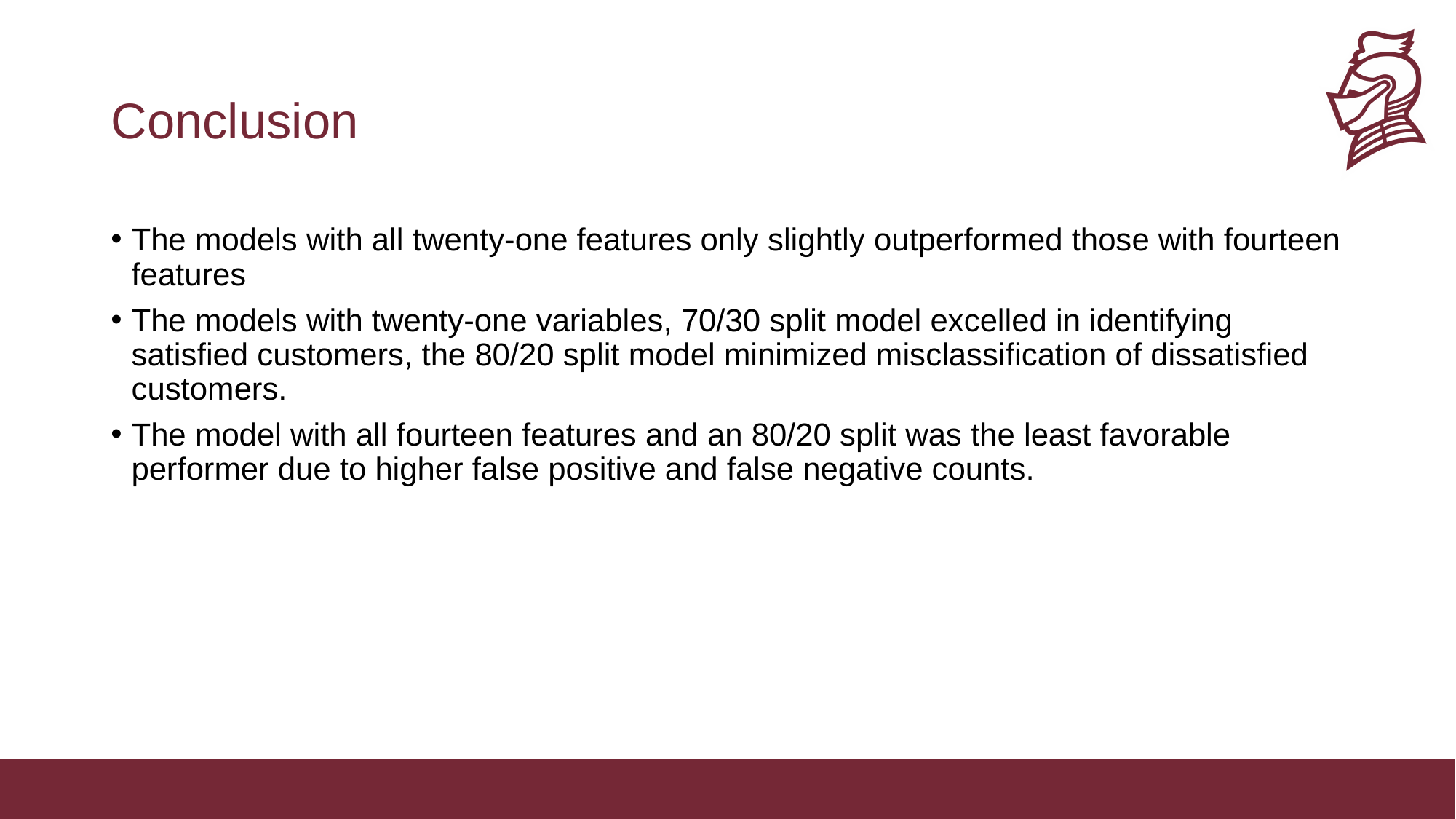

# Conclusion
The models with all twenty-one features only slightly outperformed those with fourteen features
The models with twenty-one variables, 70/30 split model excelled in identifying satisfied customers, the 80/20 split model minimized misclassification of dissatisfied customers.
The model with all fourteen features and an 80/20 split was the least favorable performer due to higher false positive and false negative counts.